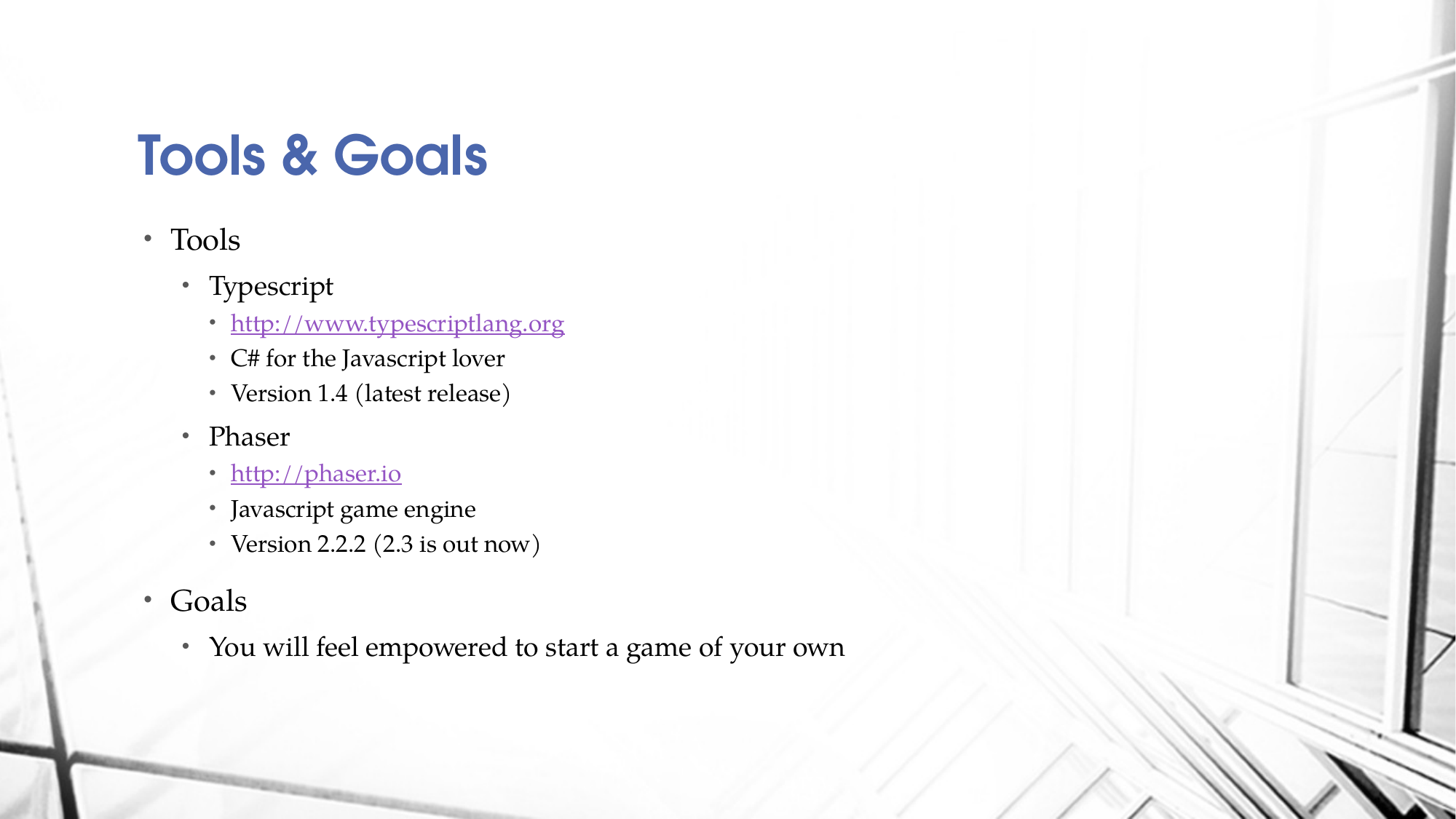

# Tools & Goals
Tools
Typescript
http://www.typescriptlang.org
C# for the Javascript lover
Version 1.4 (latest release)
Phaser
http://phaser.io
Javascript game engine
Version 2.2.2 (2.3 is out now)
Goals
You will feel empowered to start a game of your own